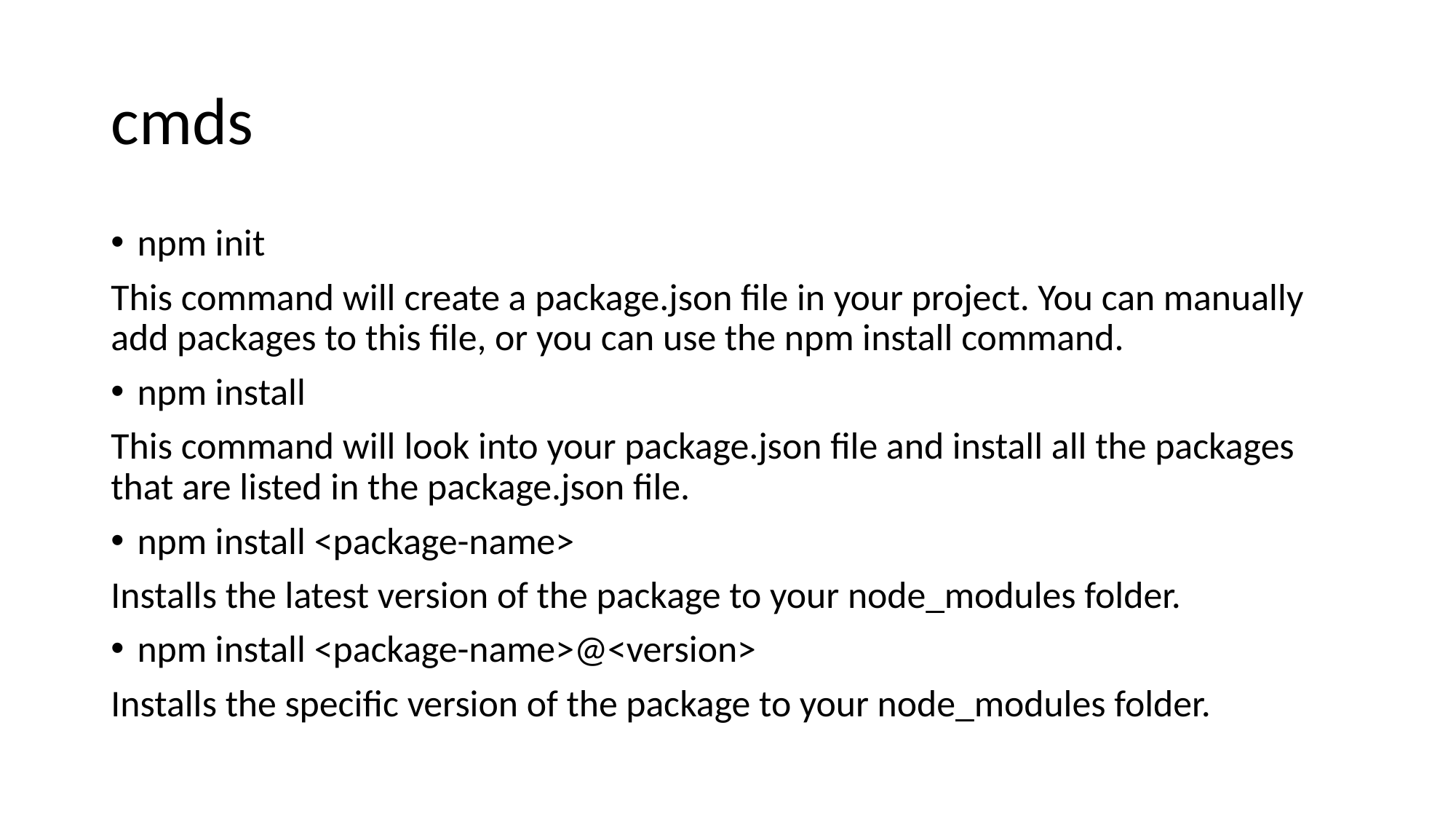

# cmds
npm init
This command will create a package.json file in your project. You can manually add packages to this file, or you can use the npm install command.
npm install
This command will look into your package.json file and install all the packages that are listed in the package.json file.
npm install <package-name>
Installs the latest version of the package to your node_modules folder.
npm install <package-name>@<version>
Installs the specific version of the package to your node_modules folder.